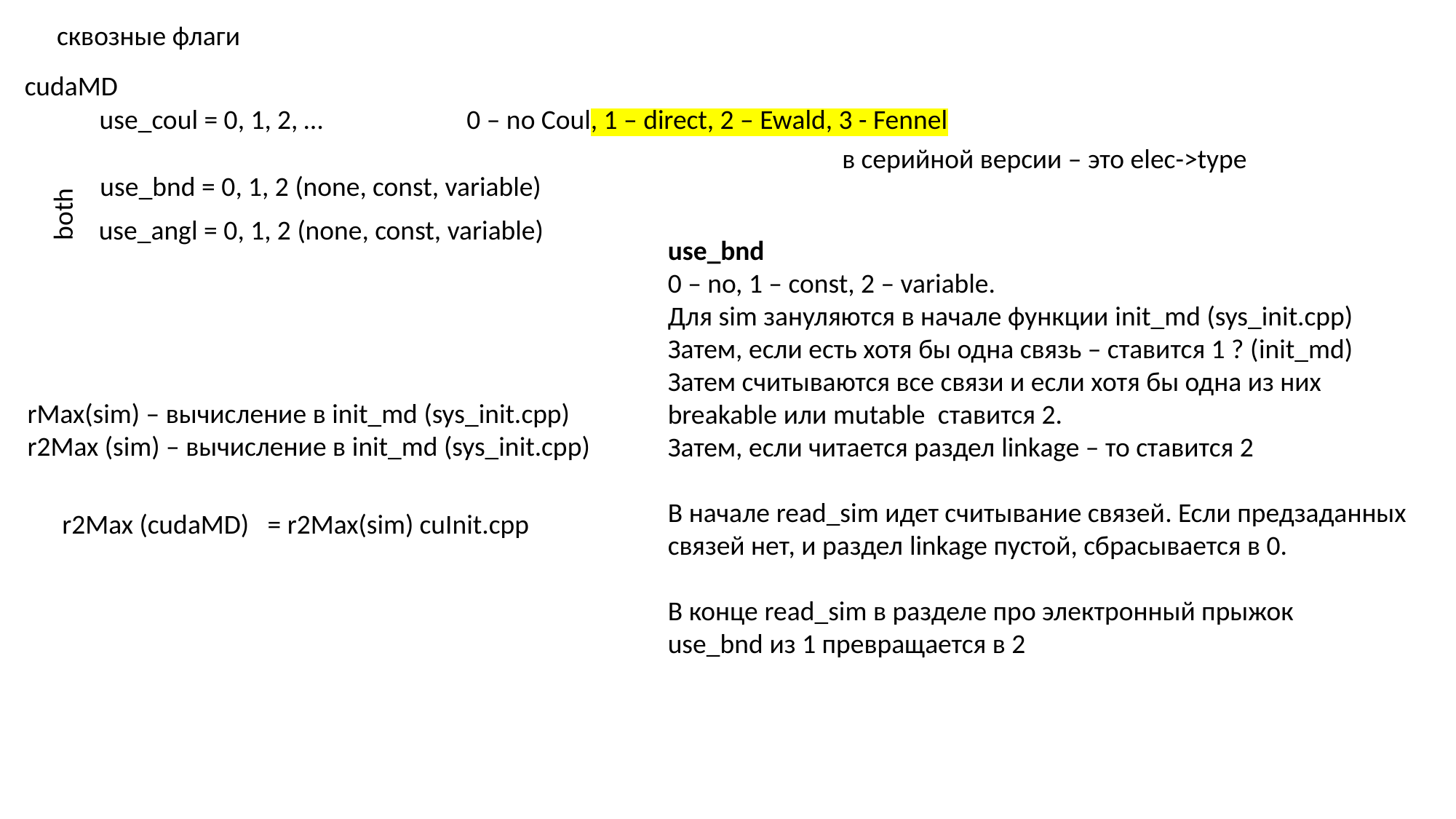

сквозные флаги
cudaMD
use_coul = 0, 1, 2, …
0 – no Coul, 1 – direct, 2 – Ewald, 3 - Fennel
в серийной версии – это elec->type
use_bnd = 0, 1, 2 (none, const, variable)
both
use_angl = 0, 1, 2 (none, const, variable)
use_bnd
0 – no, 1 – const, 2 – variable.
Для sim зануляются в начале функции init_md (sys_init.cpp)
Затем, если есть хотя бы одна связь – ставится 1 ? (init_md)
Затем считываются все связи и если хотя бы одна из них breakable или mutable  ставится 2.
Затем, если читается раздел linkage – то ставится 2

В начале read_sim идет считывание связей. Если предзаданных связей нет, и раздел linkage пустой, сбрасывается в 0.

В конце read_sim в разделе про электронный прыжок
use_bnd из 1 превращается в 2
rMax(sim) – вычисление в init_md (sys_init.cpp)
r2Max (sim) – вычисление в init_md (sys_init.cpp)
r2Max (cudaMD)   = r2Max(sim) cuInit.cpp